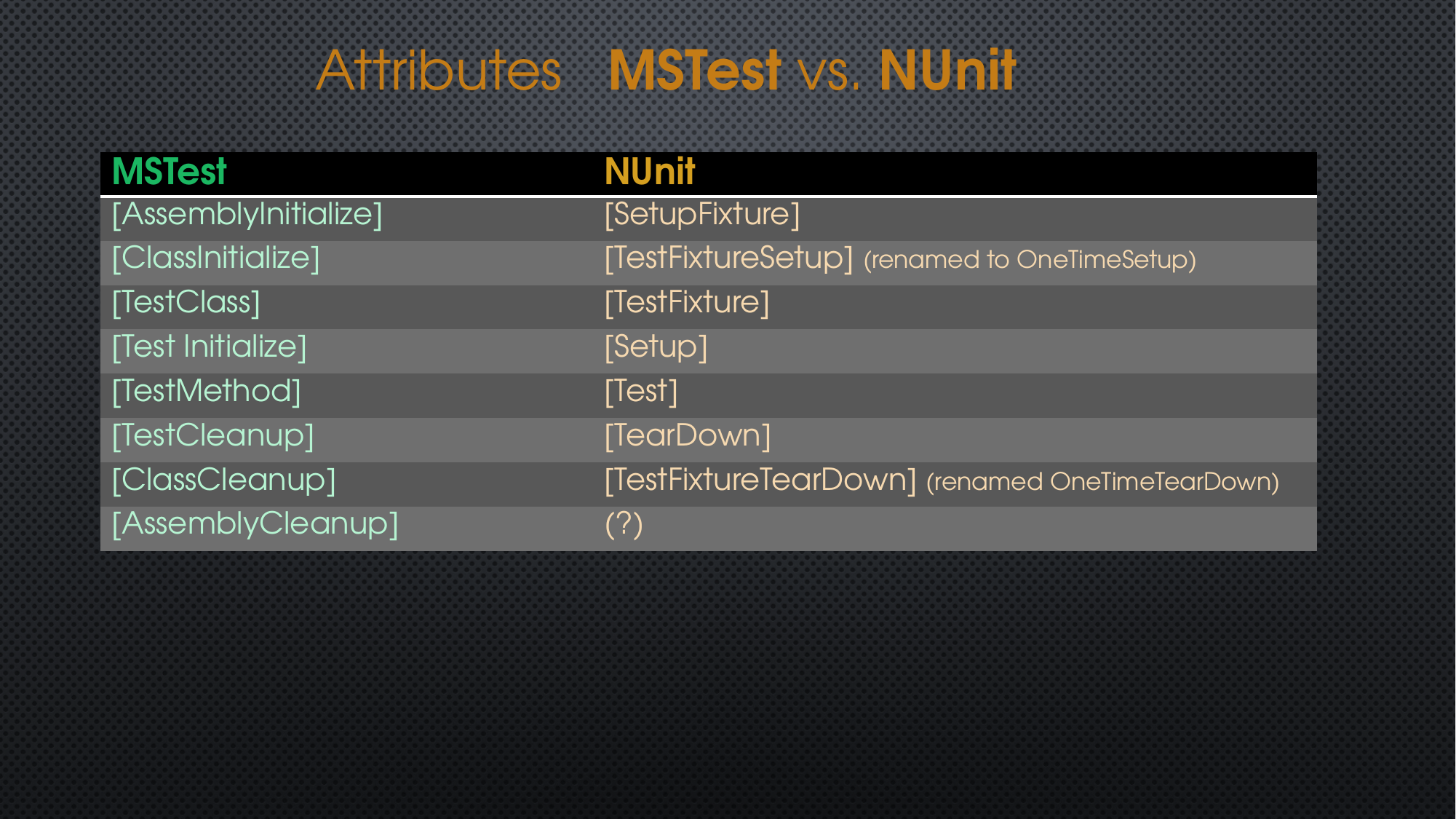

# Attributes   MSTest vs. NUnit
| MSTest | NUnit |
| --- | --- |
| [AssemblyInitialize] | [SetupFixture] |
| [ClassInitialize] | [TestFixtureSetup] (renamed to OneTimeSetup) |
| [TestClass] | [TestFixture] |
| [Test Initialize] | [Setup] |
| [TestMethod] | [Test] |
| [TestCleanup] | [TearDown] |
| [ClassCleanup] | [TestFixtureTearDown] (renamed OneTimeTearDown) |
| [AssemblyCleanup] | (?) |